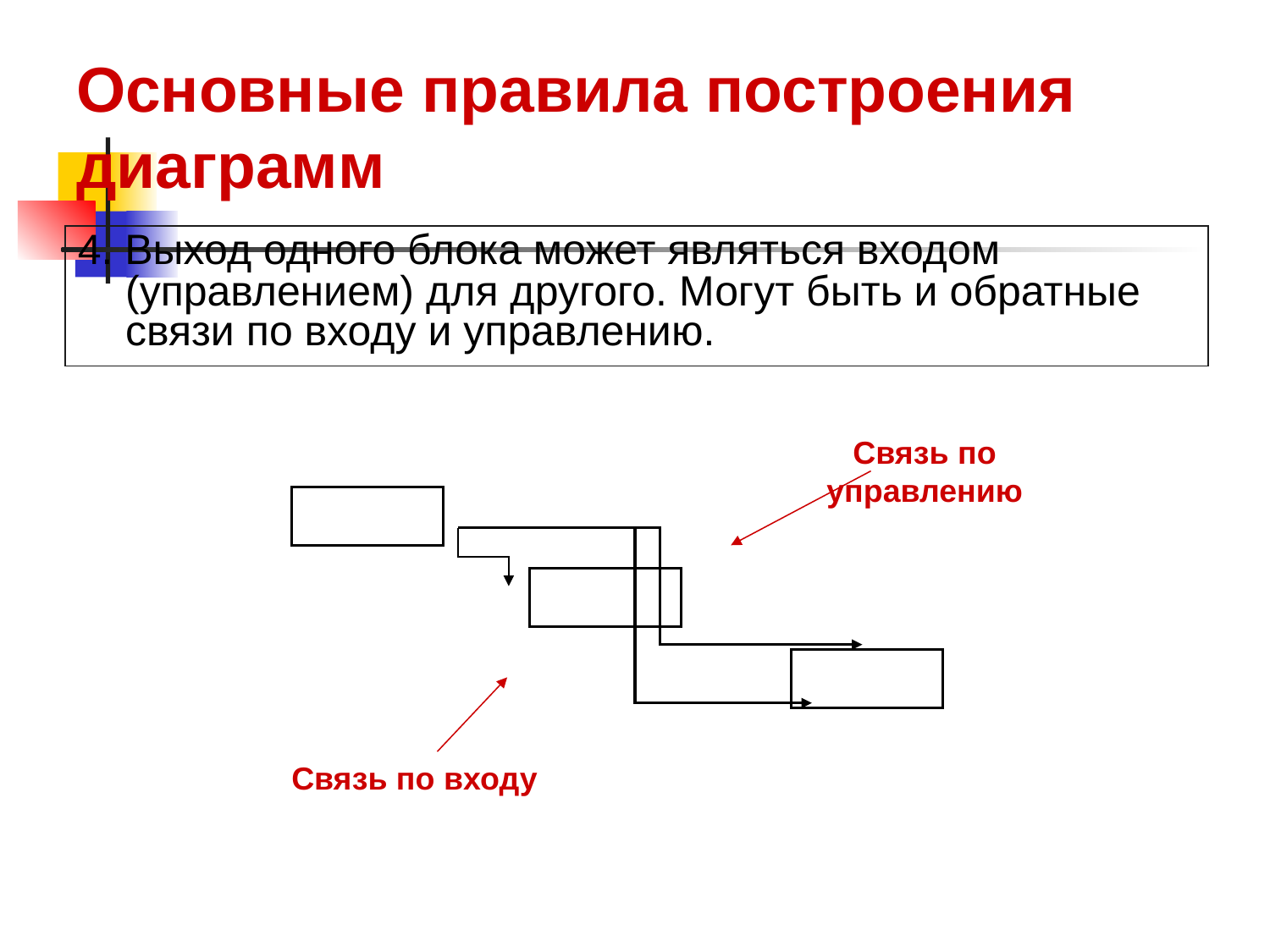

# Основные правила построения диаграмм
4. Выход одного блока может являться входом (управлением) для другого. Могут быть и обратные связи по входу и управлению.

Связь по управлению

Связь по входу